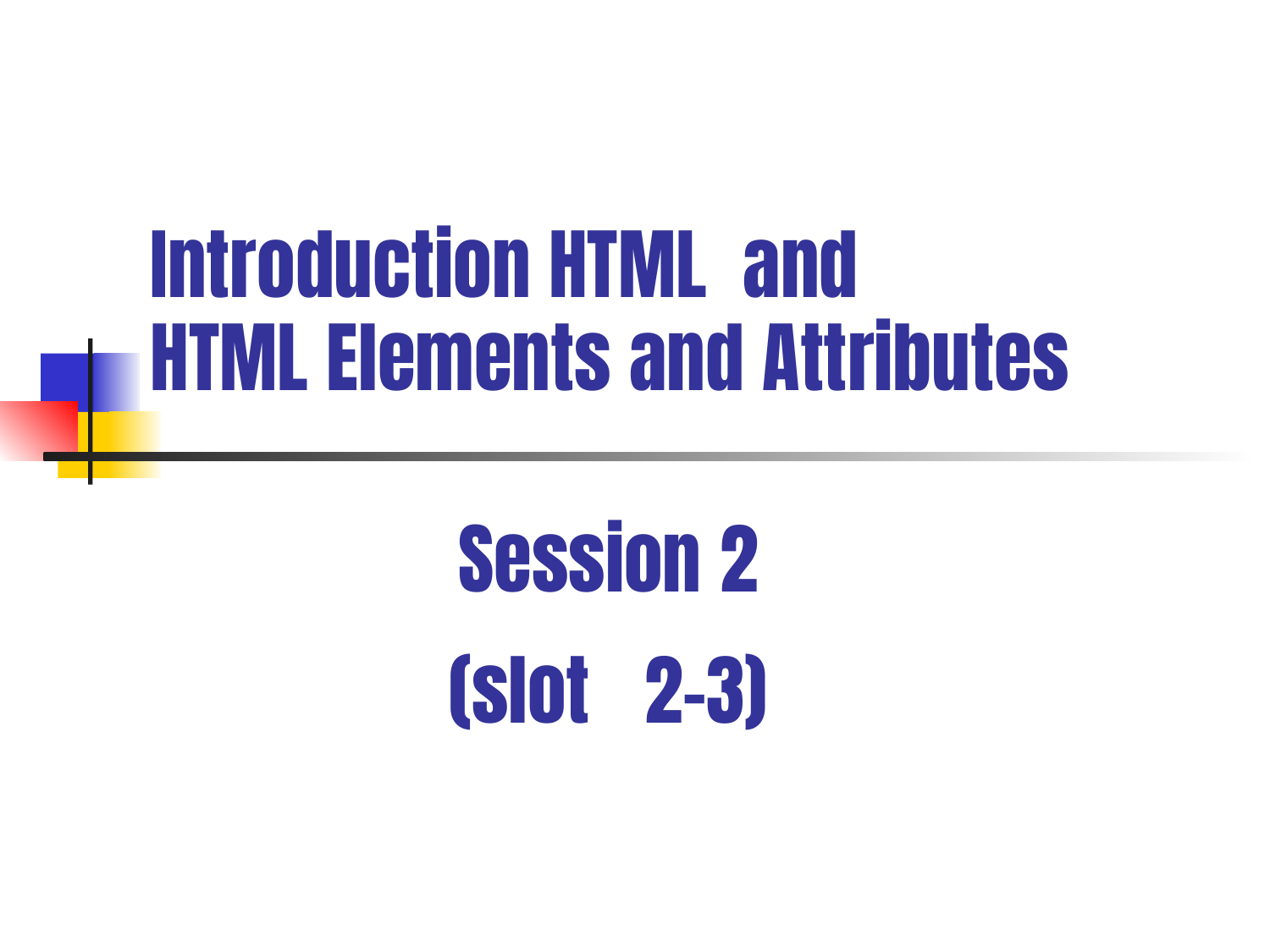

# Introduction HTML  and HTML Elements and Attributes
Session 2
(slot   2-3)